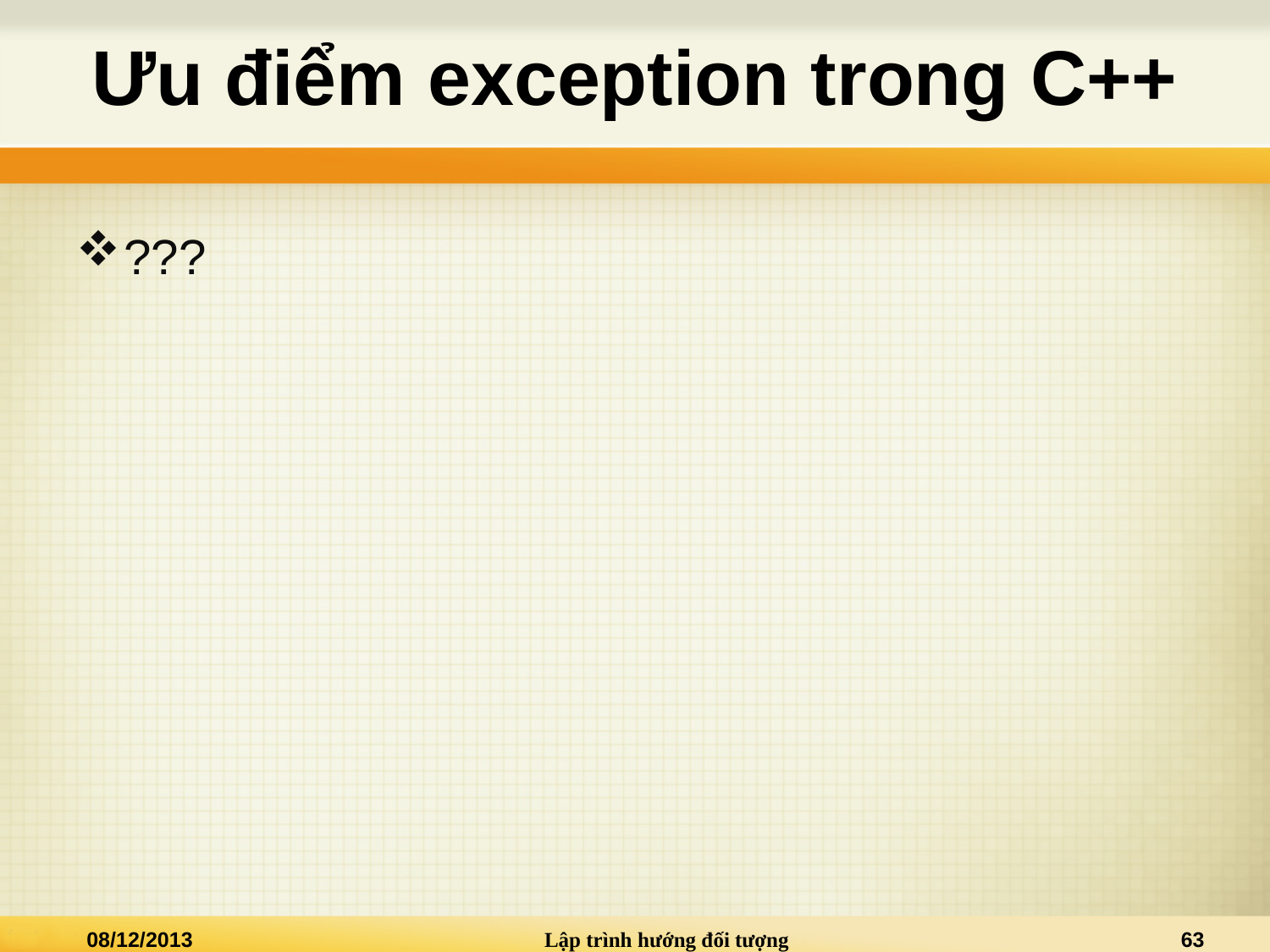

# Ưu điểm exception trong C++
???
08/12/2013
Lập trình hướng đối tượng
63